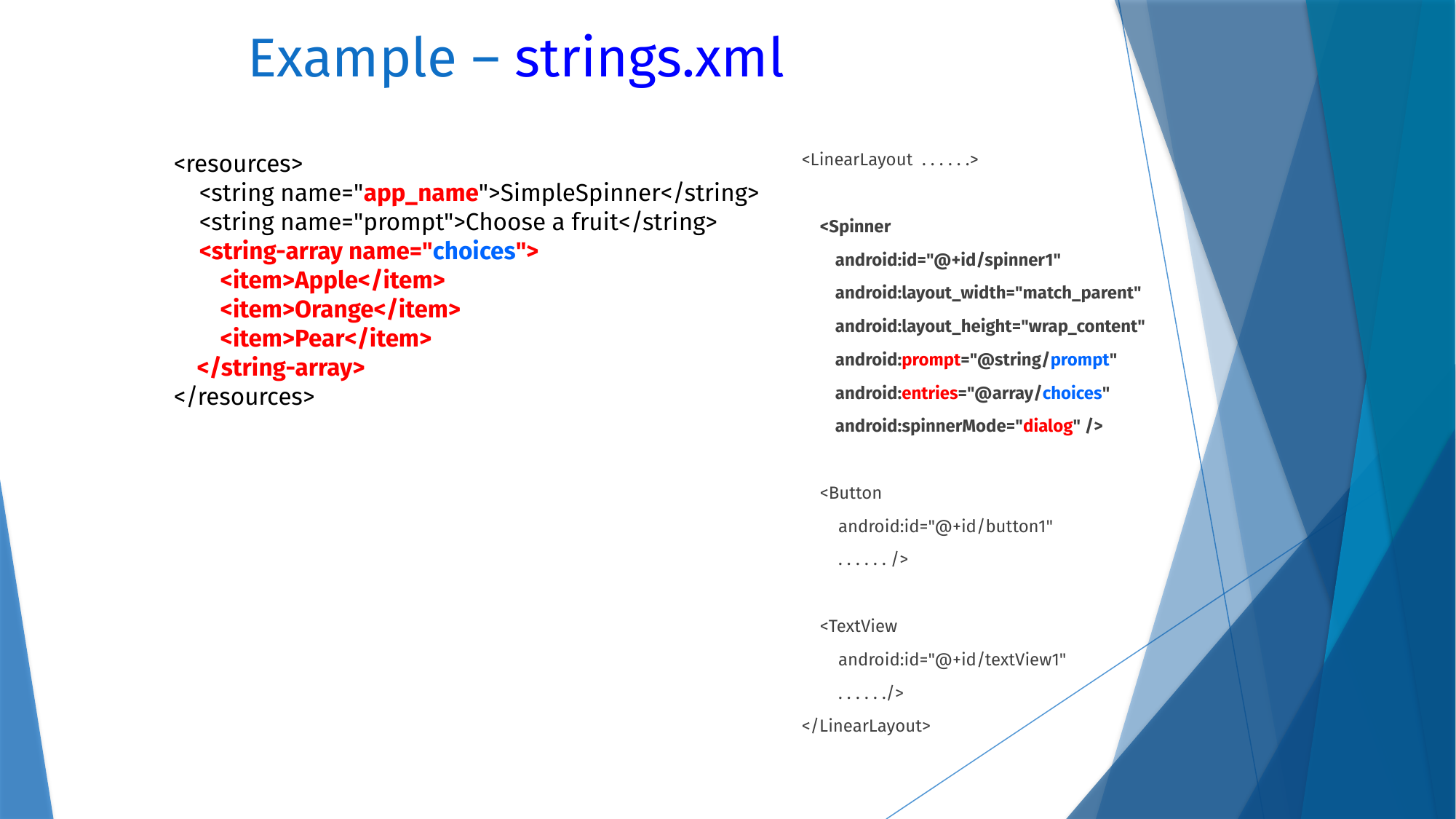

# Example – strings.xml
<resources>
    <string name="app_name">SimpleSpinner</string>
    <string name="prompt">Choose a fruit</string>
    <string-array name="choices">
        <item>Apple</item>
        <item>Orange</item>
        <item>Pear</item>
    </string-array>
</resources>
<LinearLayout  . . . . . .>

    <Spinner
        android:id="@+id/spinner1"
        android:layout_width="match_parent"
        android:layout_height="wrap_content"
        android:prompt="@string/prompt"
        android:entries="@array/choices"
        android:spinnerMode="dialog" />

    <Button
        android:id="@+id/button1"
        . . . . . . />

    <TextView
        android:id="@+id/textView1"
        . . . . . ./>
</LinearLayout>